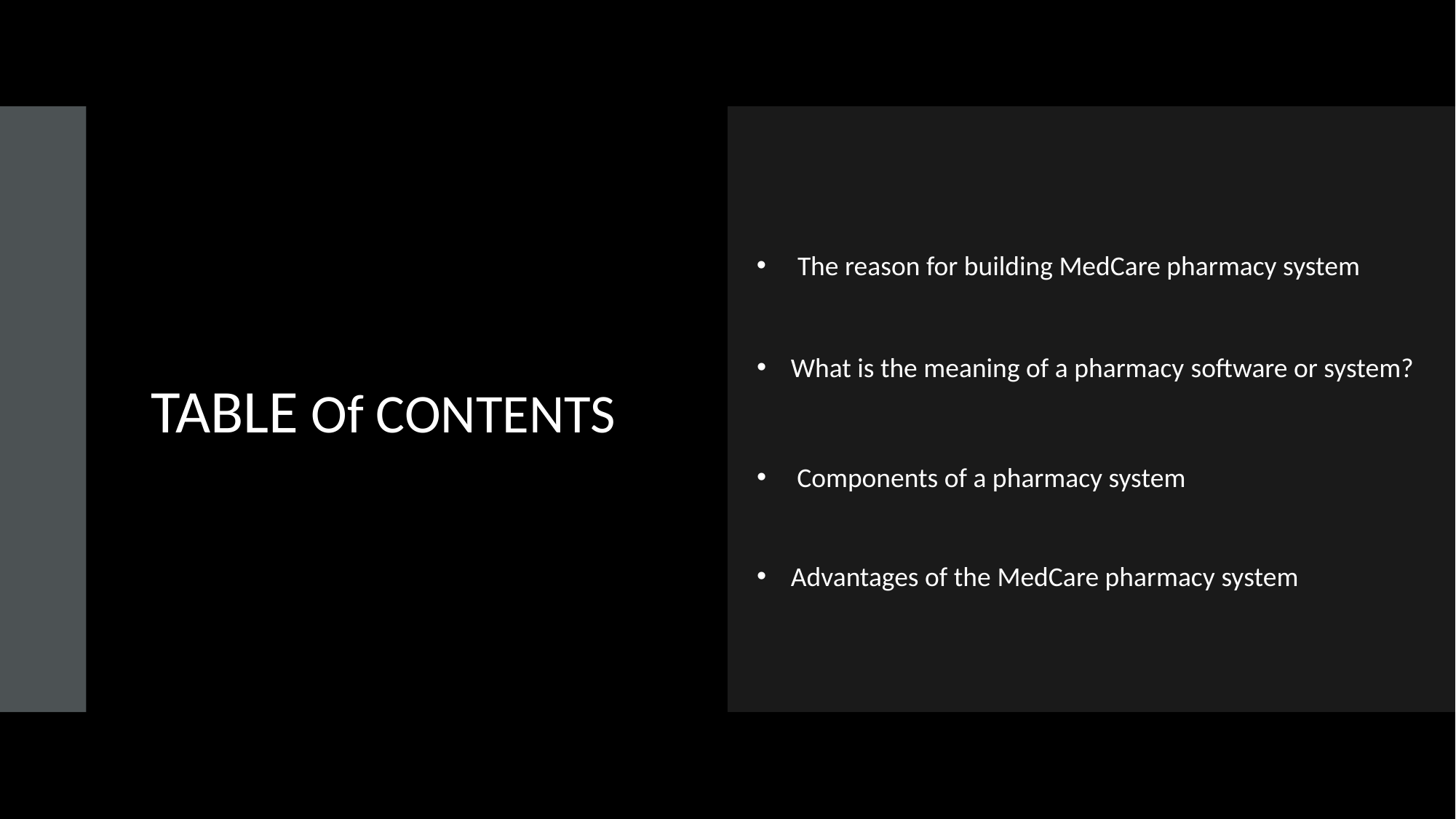

The reason for building MedCare pharmacy system
# TABLE Of CONTENTS
What is the meaning of a pharmacy software or system?​

 Components of a pharmacy system​​
Advantages of the MedCare pharmacy system​